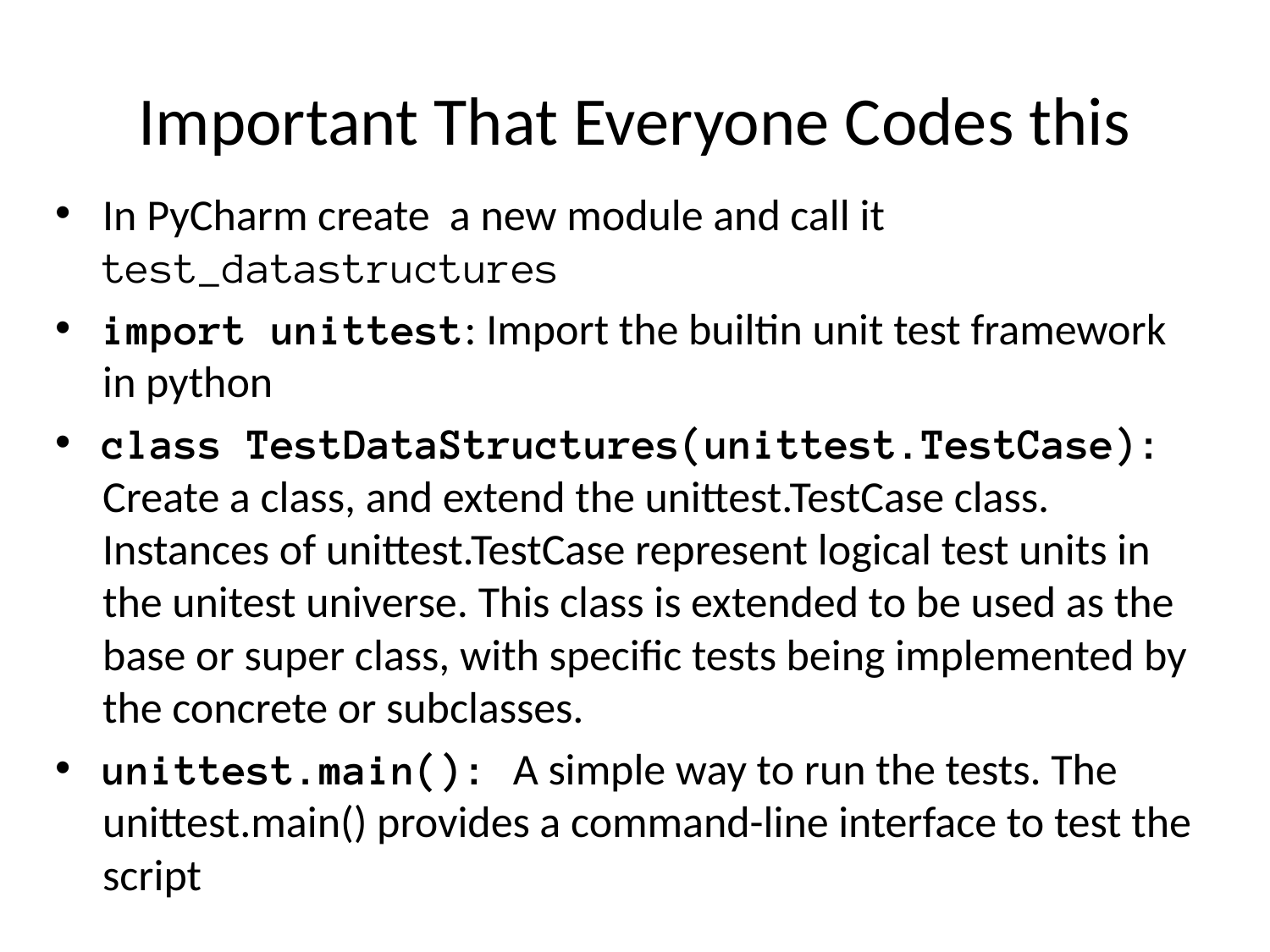

# Important That Everyone Codes this
In PyCharm create  a new module and call it test_datastructures
import unittest: Import the builtin unit test framework in python
class TestDataStructures(unittest.TestCase): Create a class, and extend the unittest.TestCase class. Instances of unittest.TestCase represent logical test units in the unitest universe. This class is extended to be used as the base or super class, with specific tests being implemented by the concrete or subclasses.
unittest.main(): A simple way to run the tests. The unittest.main() provides a command-line interface to test the script